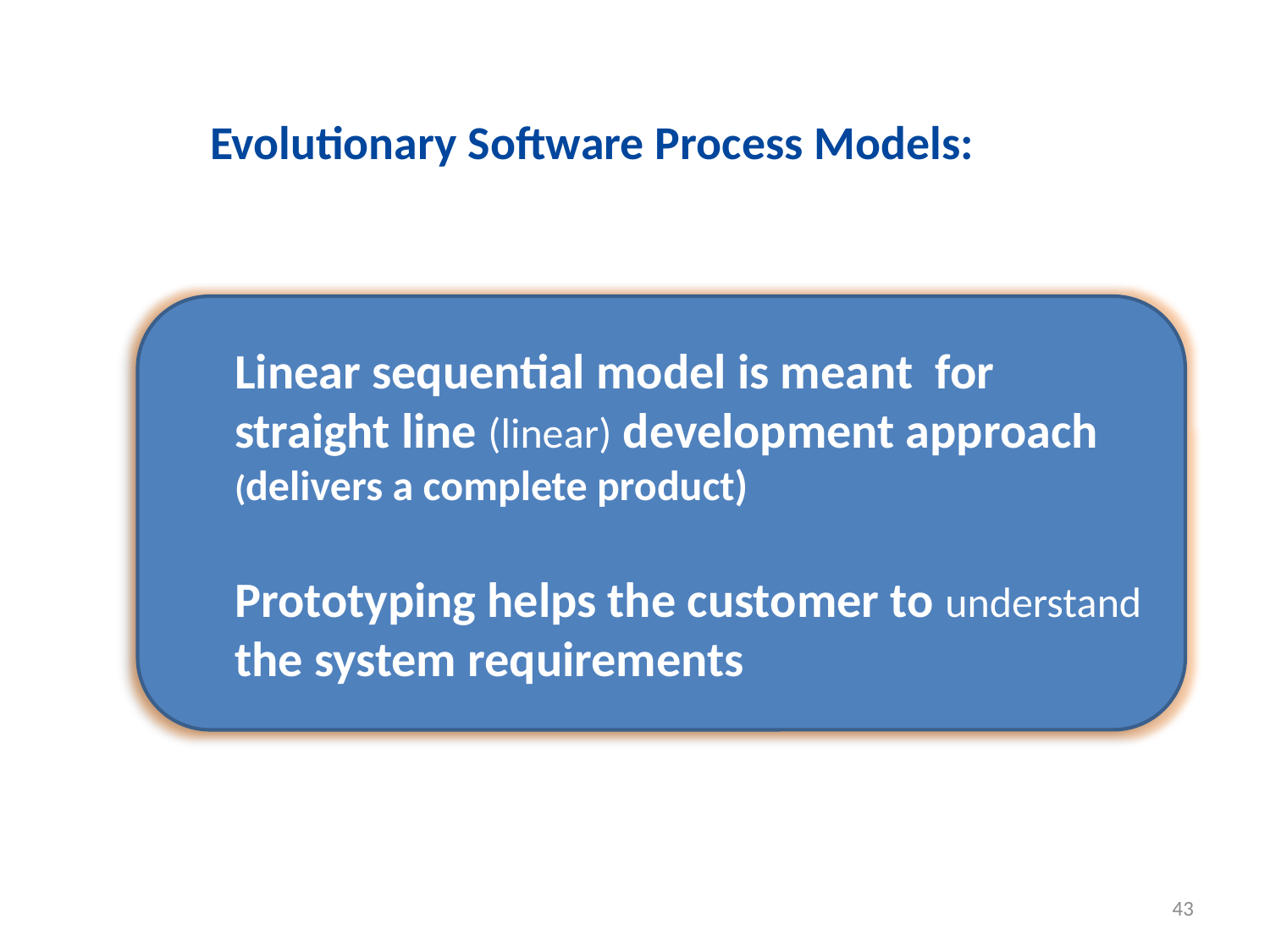

# Evolutionary Software Process Models:
Linear sequential model is meant  for straight line (linear) development approach (delivers a complete product)

Prototyping helps the customer to understand the system requirements
43